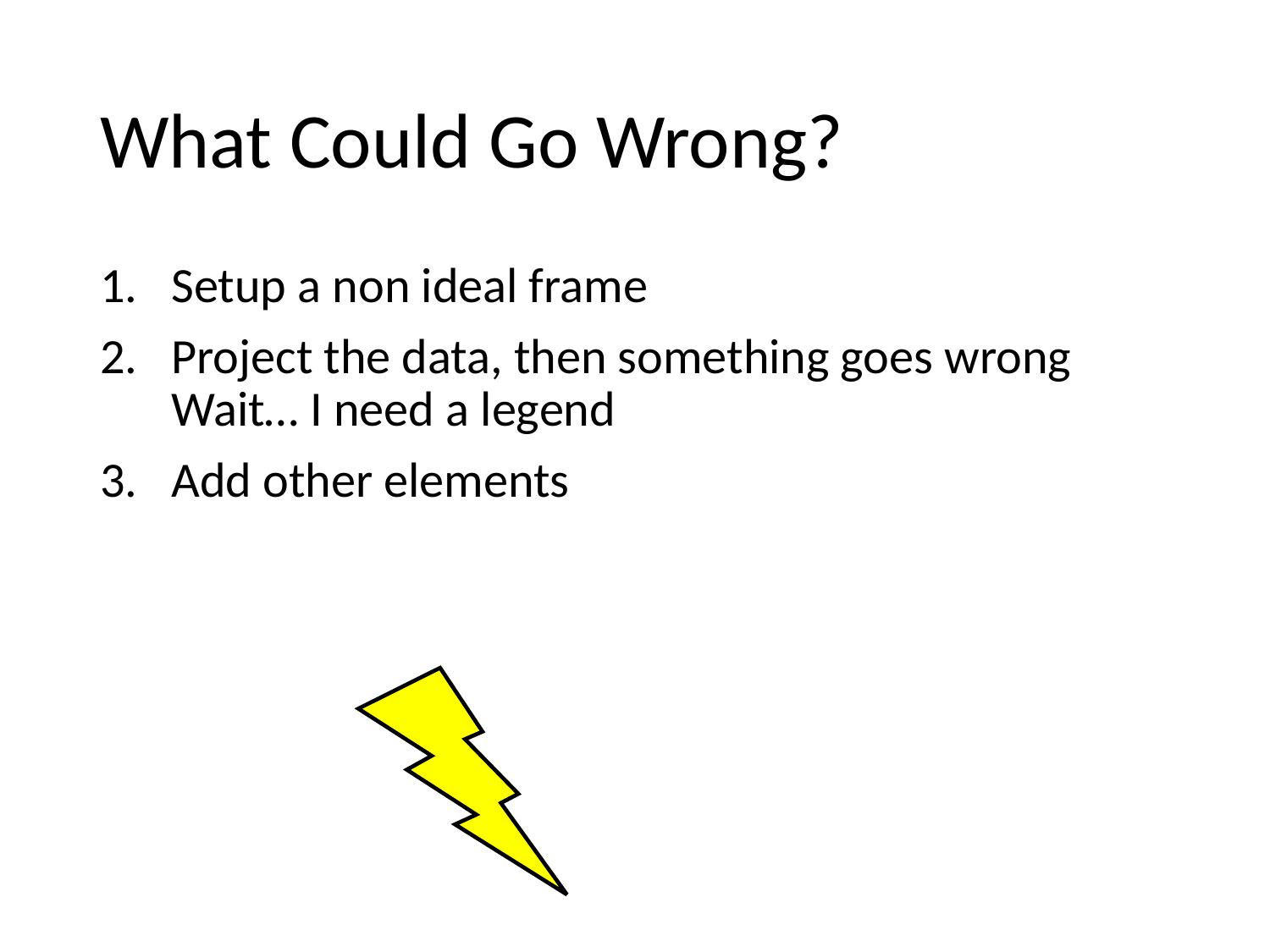

# What Could Go Wrong?
Setup a non ideal frame
Project the data, then something goes wrong
Wait… I need a legend
Add other elements